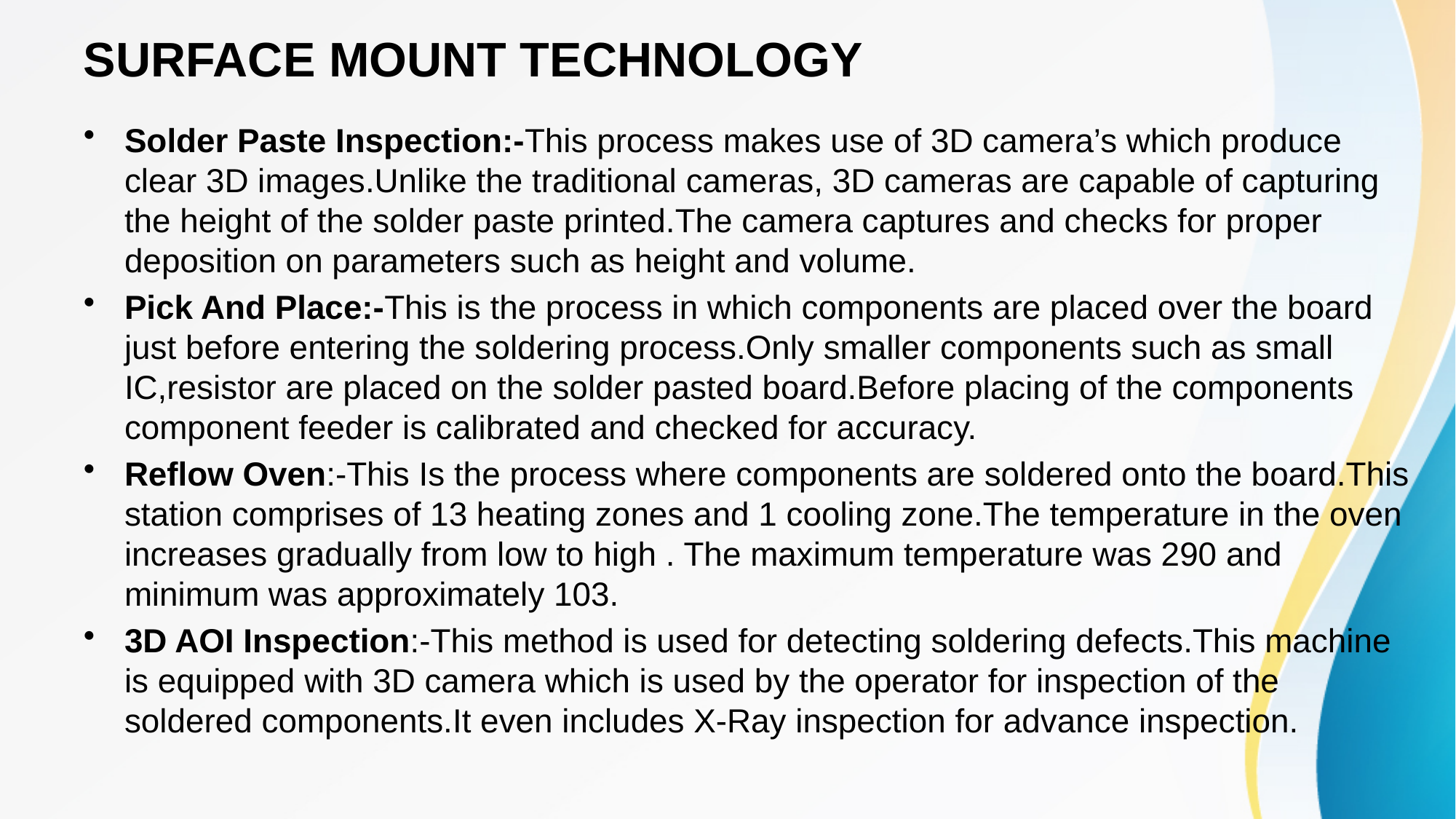

# SURFACE MOUNT TECHNOLOGY
Solder Paste Inspection:-This process makes use of 3D camera’s which produce clear 3D images.Unlike the traditional cameras, 3D cameras are capable of capturing the height of the solder paste printed.The camera captures and checks for proper deposition on parameters such as height and volume.
Pick And Place:-This is the process in which components are placed over the board just before entering the soldering process.Only smaller components such as small IC,resistor are placed on the solder pasted board.Before placing of the components component feeder is calibrated and checked for accuracy.
Reflow Oven:-This Is the process where components are soldered onto the board.This station comprises of 13 heating zones and 1 cooling zone.The temperature in the oven increases gradually from low to high . The maximum temperature was 290 and minimum was approximately 103.
3D AOI Inspection:-This method is used for detecting soldering defects.This machine is equipped with 3D camera which is used by the operator for inspection of the soldered components.It even includes X-Ray inspection for advance inspection.